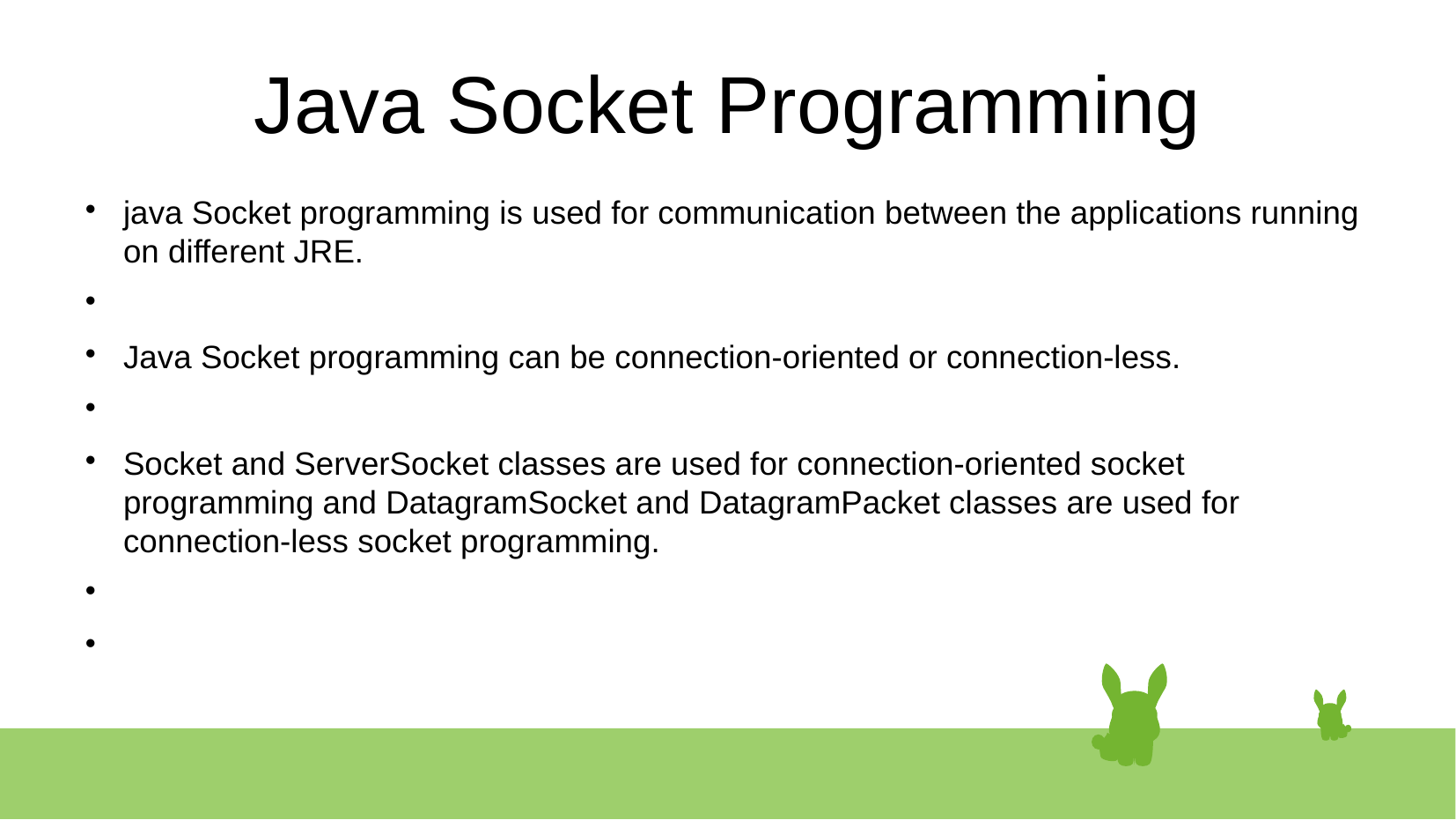

# Java Socket Programming
java Socket programming is used for communication between the applications running on different JRE.

Java Socket programming can be connection-oriented or connection-less.

Socket and ServerSocket classes are used for connection-oriented socket programming and DatagramSocket and DatagramPacket classes are used for connection-less socket programming.